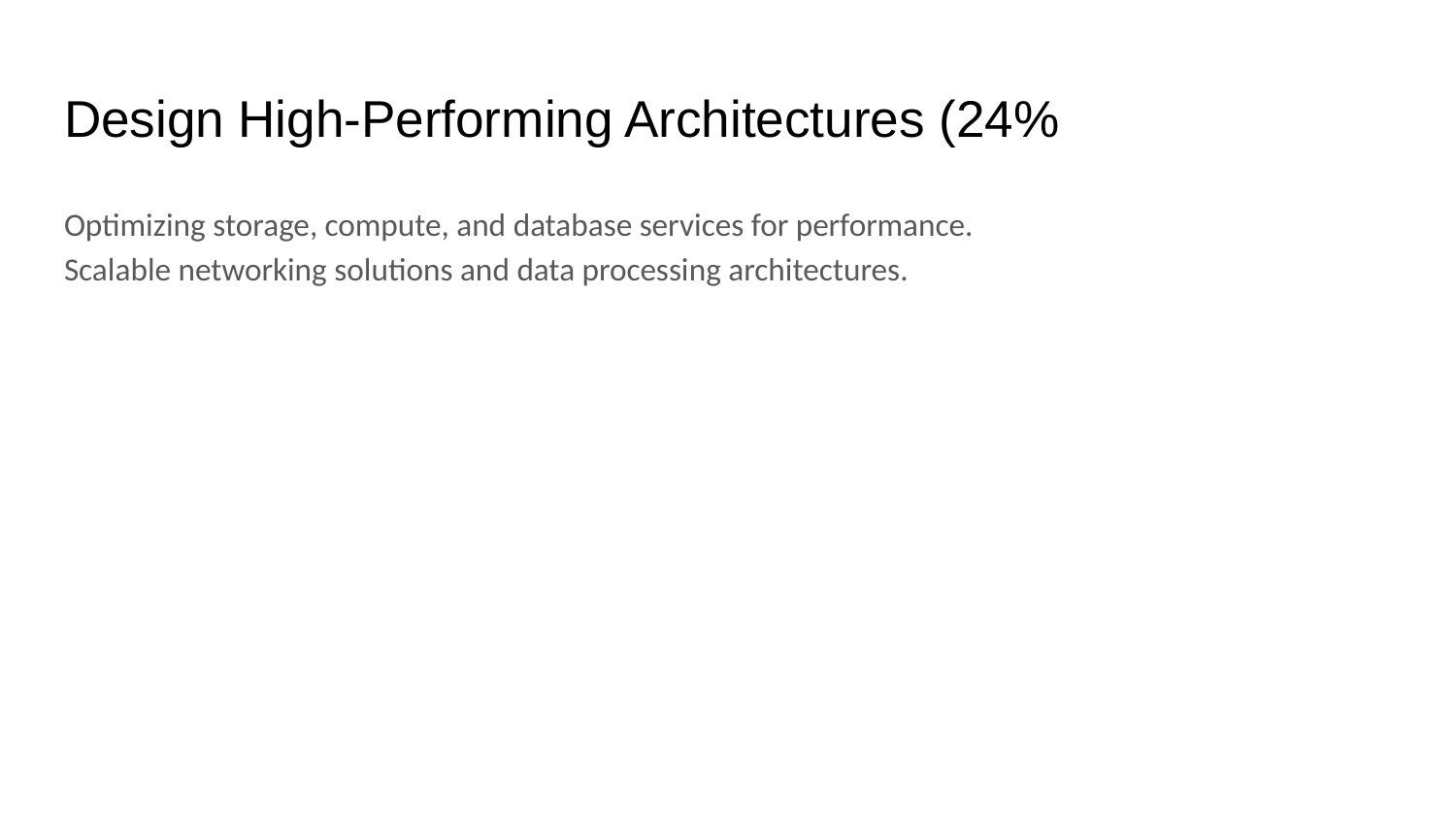

# Design High-Performing Architectures (24%
Optimizing storage, compute, and database services for performance.
Scalable networking solutions and data processing architectures.